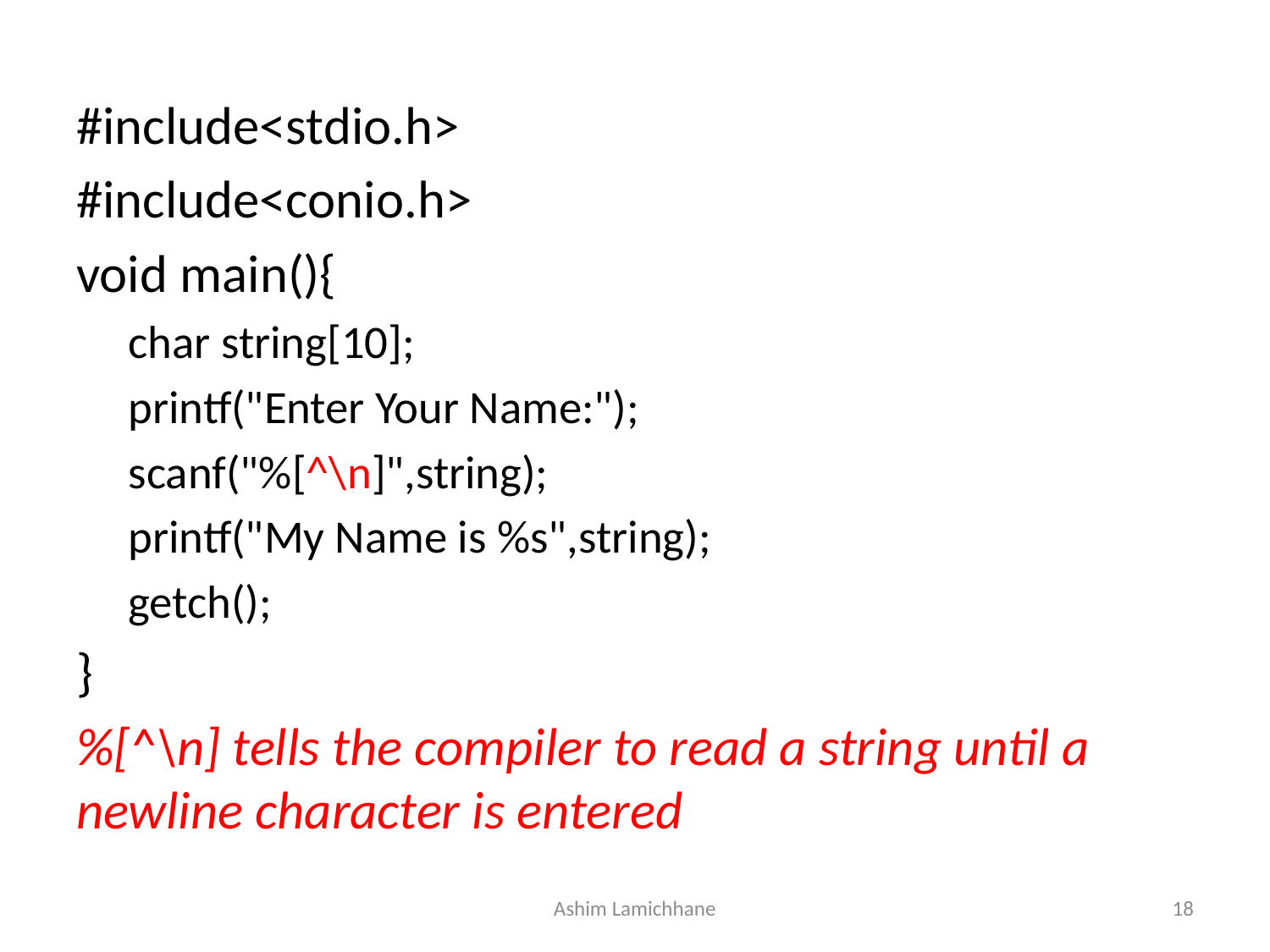

#include<stdio.h>
#include<conio.h>
void main(){
char string[10];
printf("Enter Your Name:");
scanf("%[^\n]",string);
printf("My Name is %s",string);
getch();
}
%[^\n] tells the compiler to read a string until a newline character is entered

Ashim Lamichhane
18